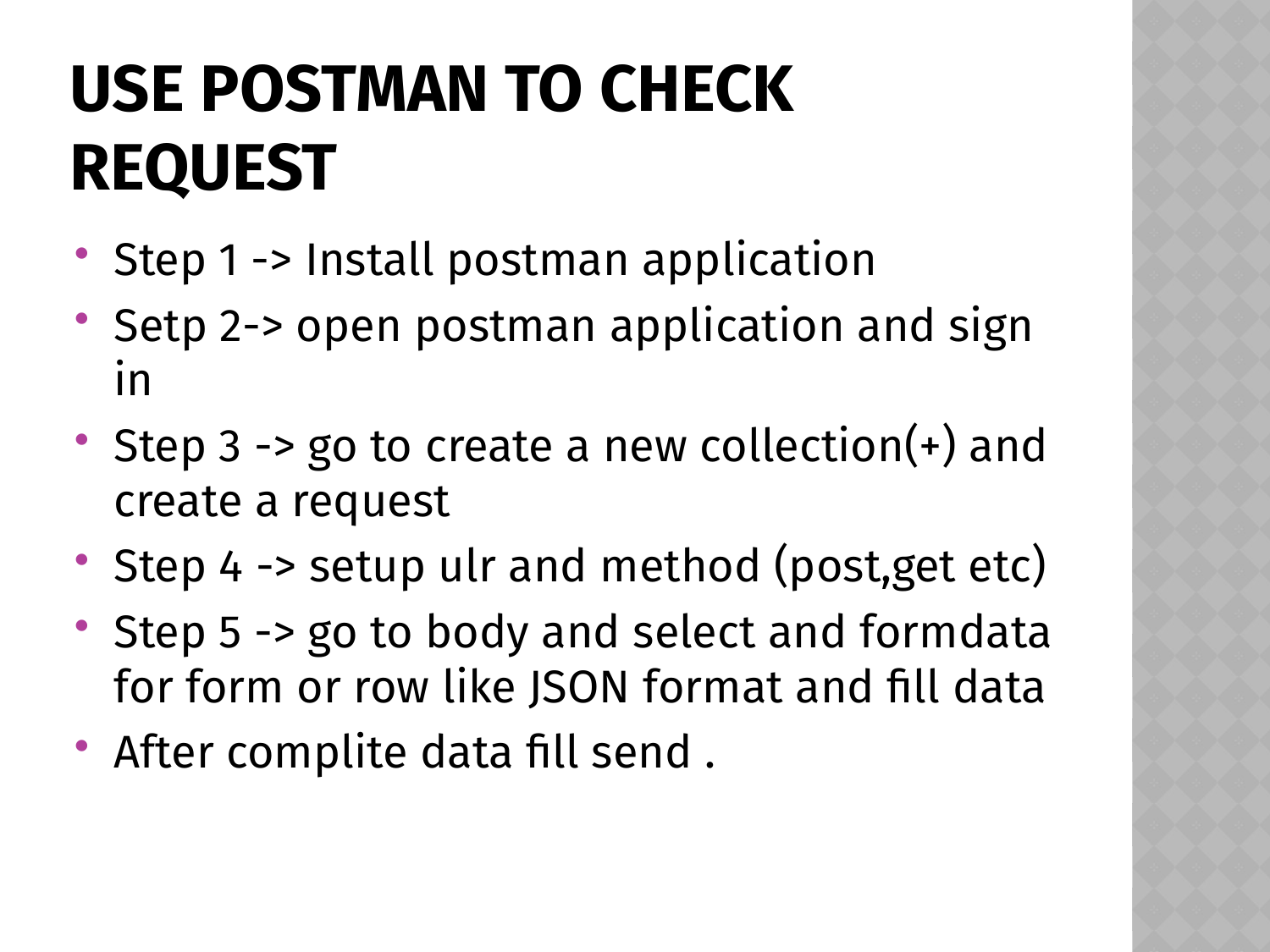

# Use Postman to check request
Step 1 -> Install postman application
Setp 2-> open postman application and sign in
Step 3 -> go to create a new collection(+) and create a request
Step 4 -> setup ulr and method (post,get etc)
Step 5 -> go to body and select and formdata for form or row like JSON format and fill data
After complite data fill send .